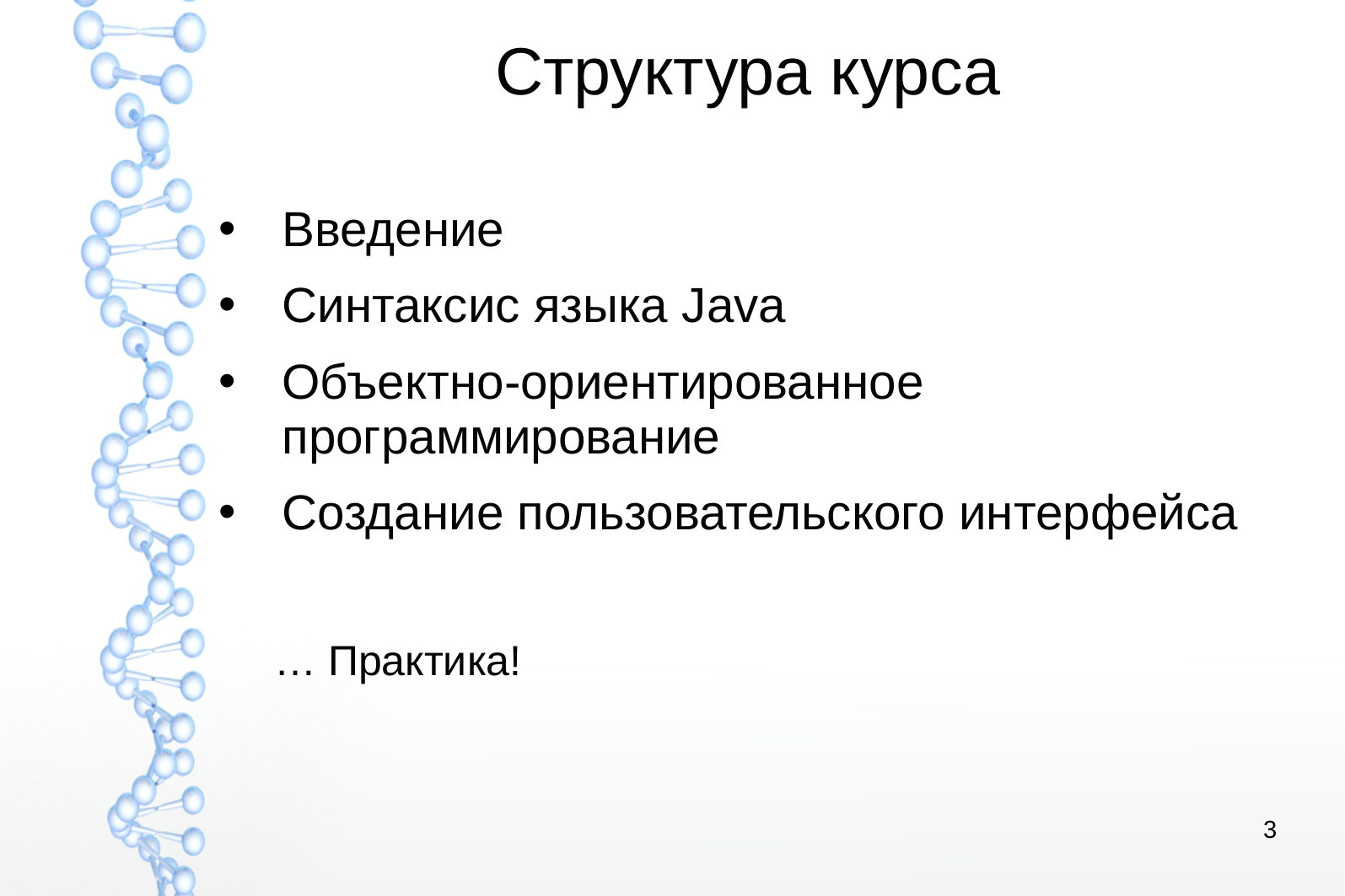

# Структура курса
Введение
Синтаксис языка Java
Объектно-ориентированное программирование
Создание пользовательского интерфейса

… Практика!

3